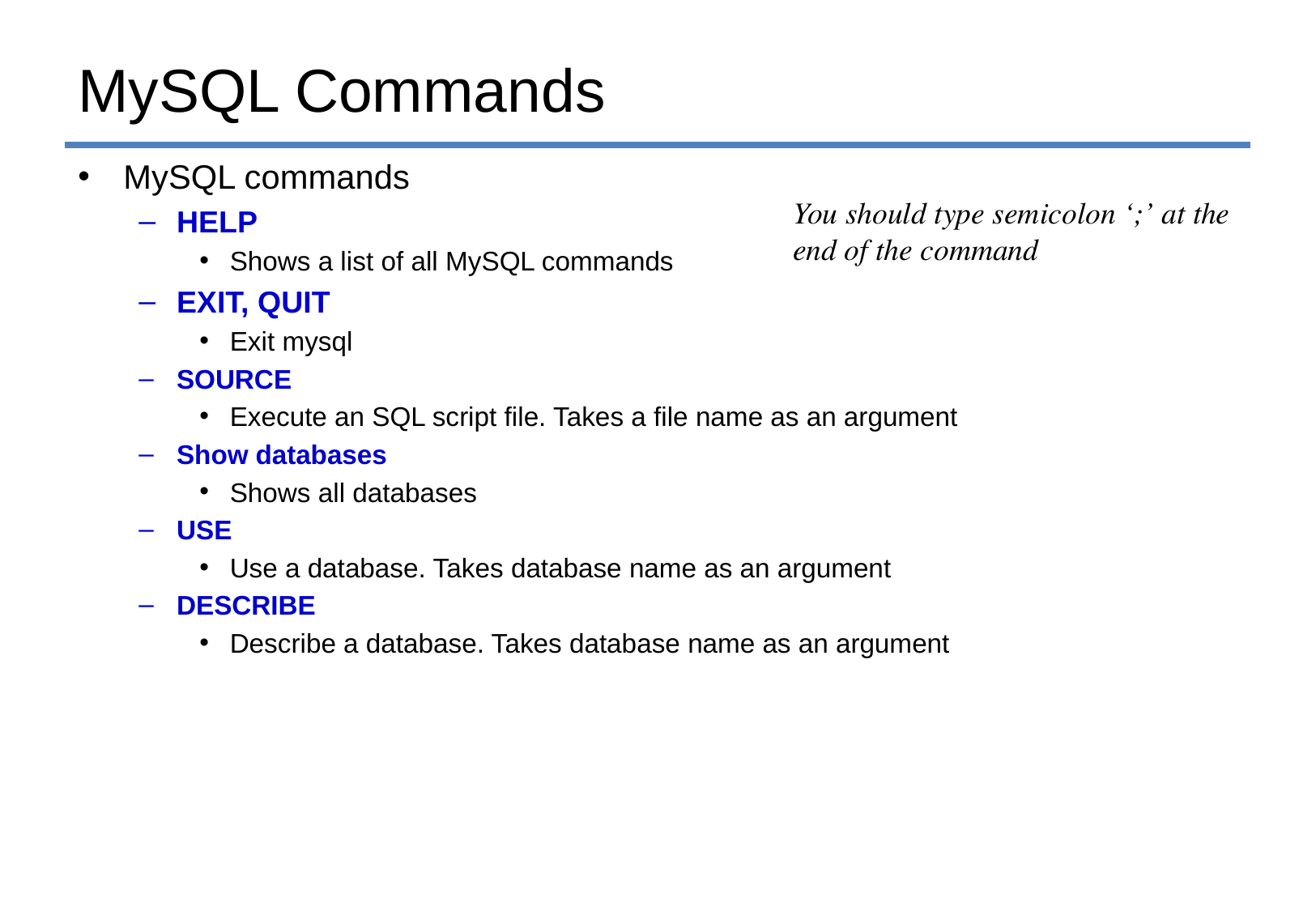

# MySQL Commands
MySQL commands
HELP
Shows a list of all MySQL commands
EXIT, QUIT
Exit mysql
SOURCE
Execute an SQL script file. Takes a file name as an argument
Show databases
Shows all databases
USE
Use a database. Takes database name as an argument
DESCRIBE
Describe a database. Takes database name as an argument

You should type semicolon ‘;’ at the end of the command